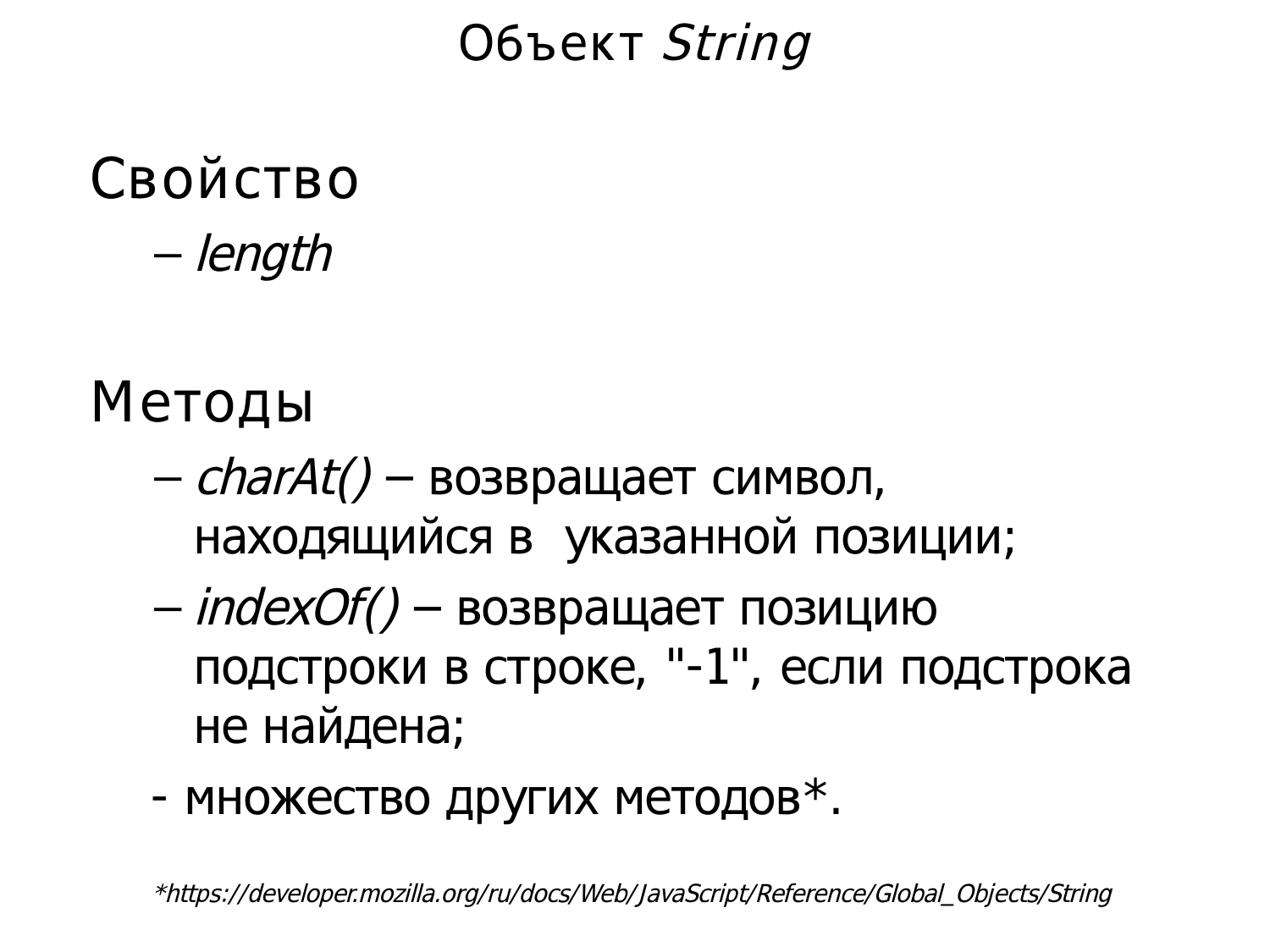

Объект String
Свойство
length

Методы
charAt() – возвращает символ, находящийся в  указанной позиции;
indexOf() – возвращает позицию подстроки в строке, "-1", если подстрока не найдена;
- множество других методов*.

*https://developer.mozilla.org/ru/docs/Web/JavaScript/Reference/Global_Objects/String